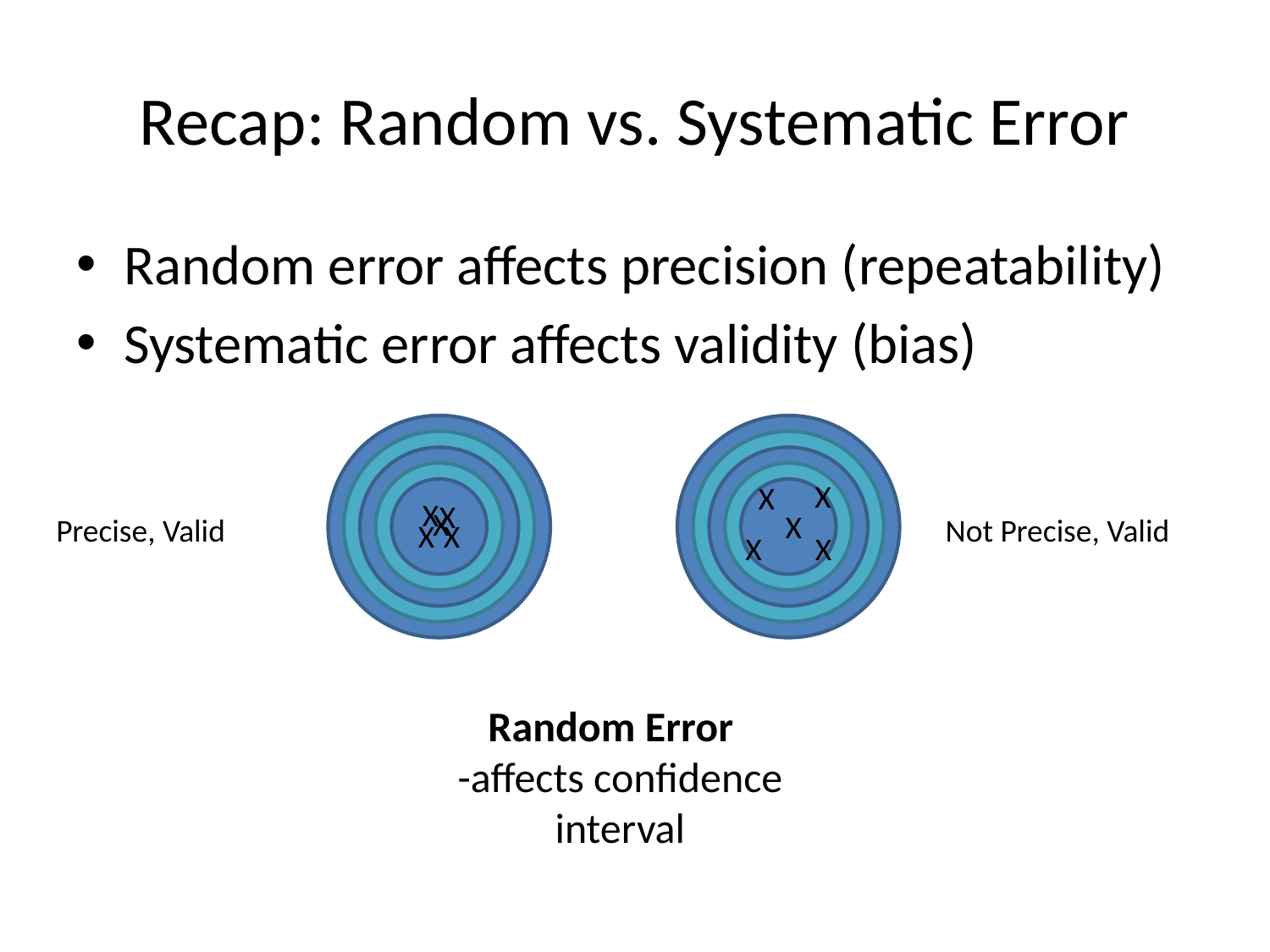

# Recap: Random vs. Systematic Error
Random error affects precision (repeatability)
Systematic error affects validity (bias)

X
X
X
X
X

X
X
X
X
X
Precise, Valid
Not Precise, Valid
Random Error
-affects confidence interval